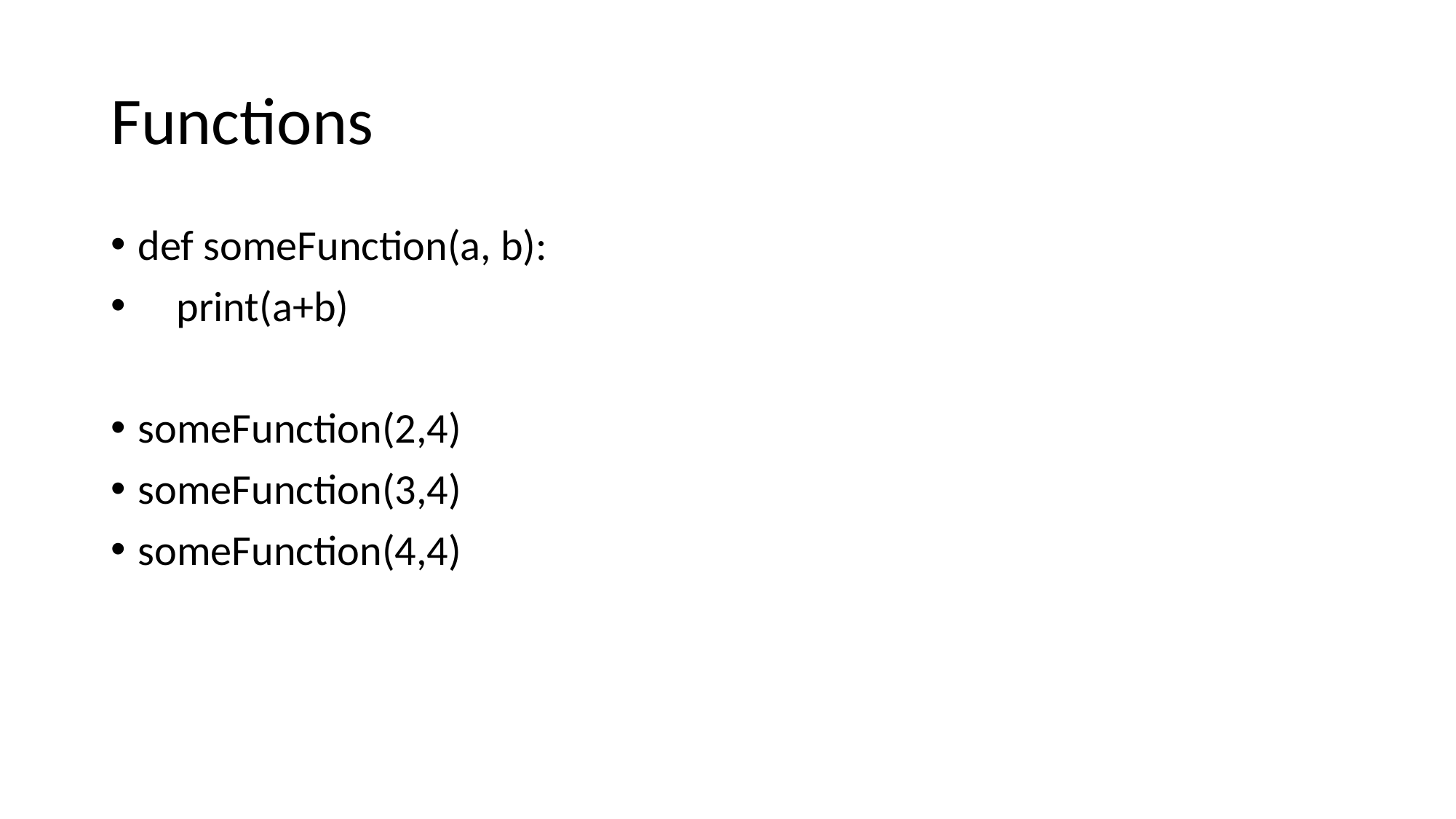

# Functions
def someFunction(a, b):
    print(a+b)

someFunction(2,4)
someFunction(3,4)
someFunction(4,4)